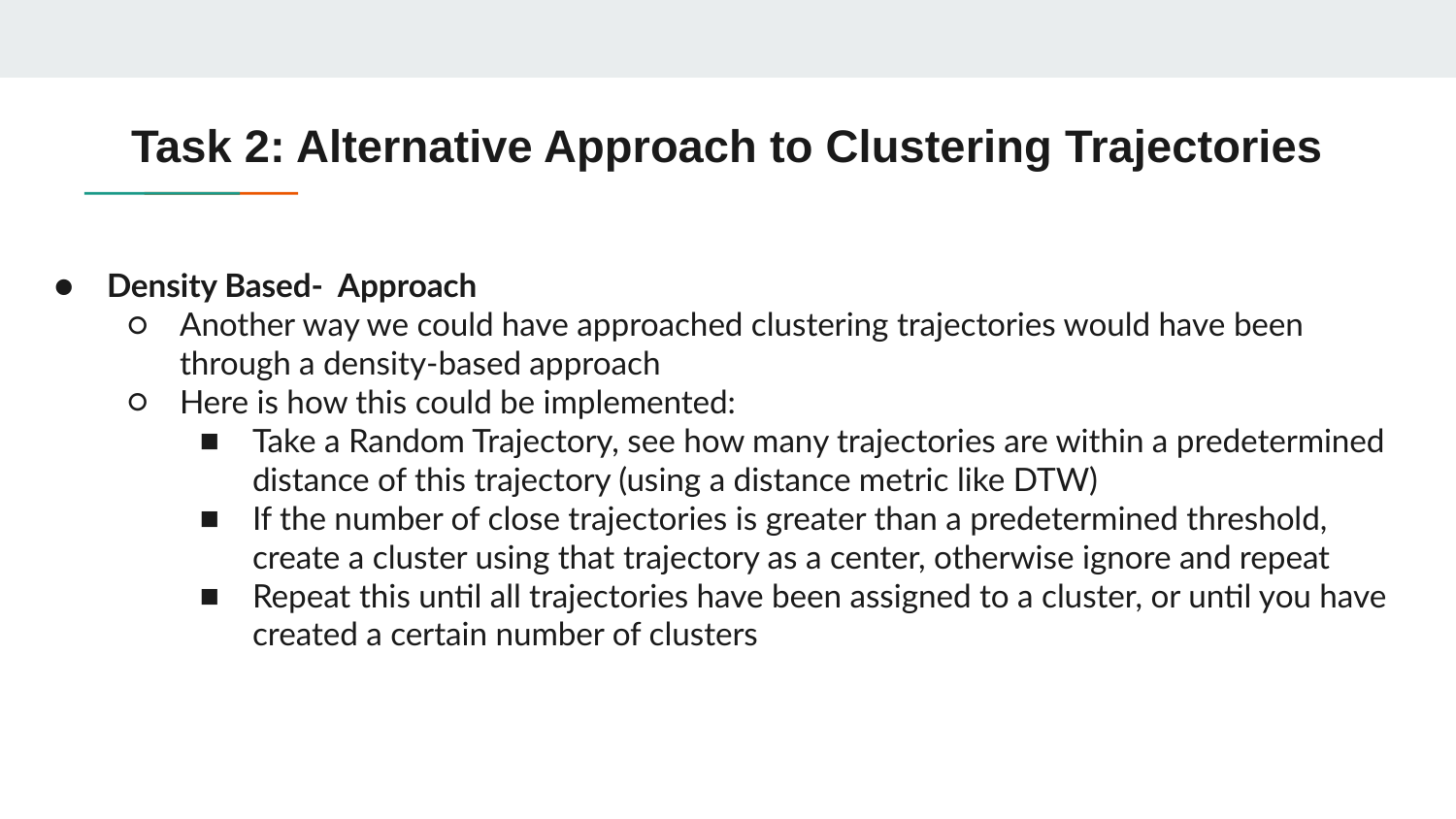

# Task 2: Alternative Approach to Clustering Trajectories
Density Based-  Approach
Another way we could have approached clustering trajectories would have been through a density-based approach
Here is how this could be implemented:
Take a Random Trajectory, see how many trajectories are within a predetermined distance of this trajectory (using a distance metric like DTW)
If the number of close trajectories is greater than a predetermined threshold, create a cluster using that trajectory as a center, otherwise ignore and repeat
Repeat this until all trajectories have been assigned to a cluster, or until you have created a certain number of clusters